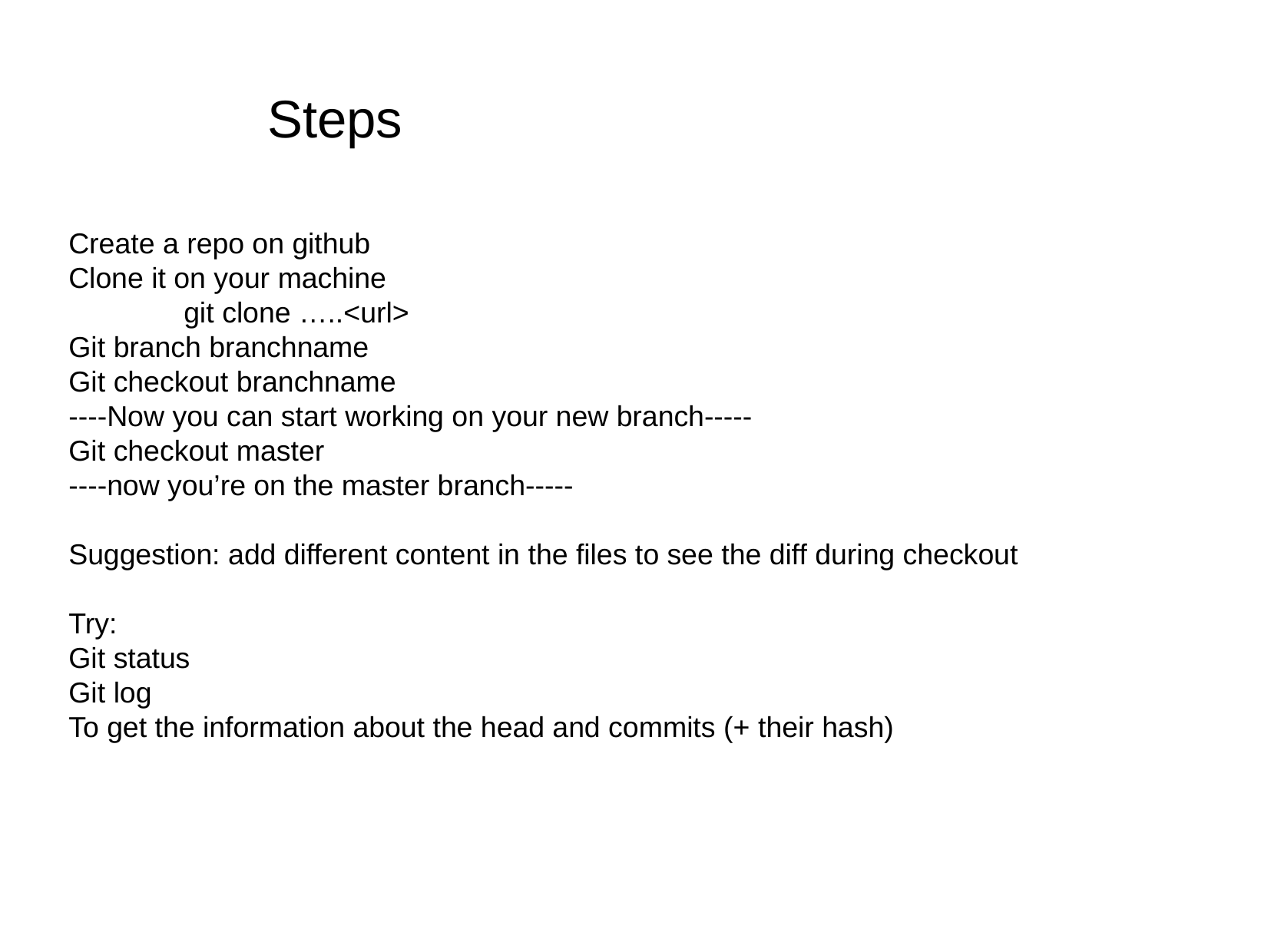

# Steps
Create a repo on github
Clone it on your machine
	git clone …..<url>
Git branch branchname
Git checkout branchname
----Now you can start working on your new branch-----
Git checkout master
----now you’re on the master branch-----

Suggestion: add different content in the files to see the diff during checkout

Try:
Git status
Git log
To get the information about the head and commits (+ their hash)